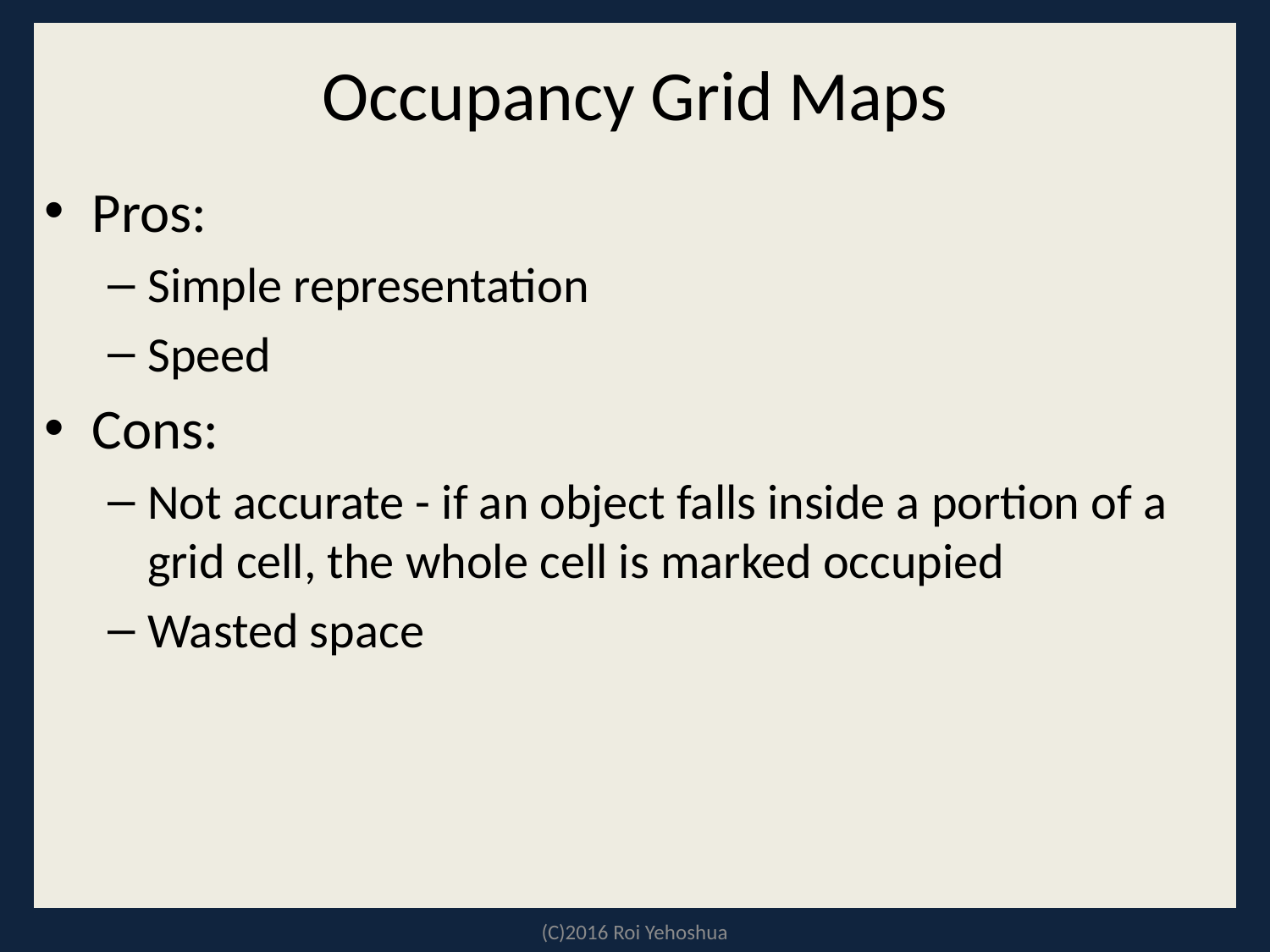

# Occupancy Grid Maps
Pros:
Simple representation
Speed
Cons:
Not accurate - if an object falls inside a portion of a grid cell, the whole cell is marked occupied
Wasted space

(C)2016 Roi Yehoshua